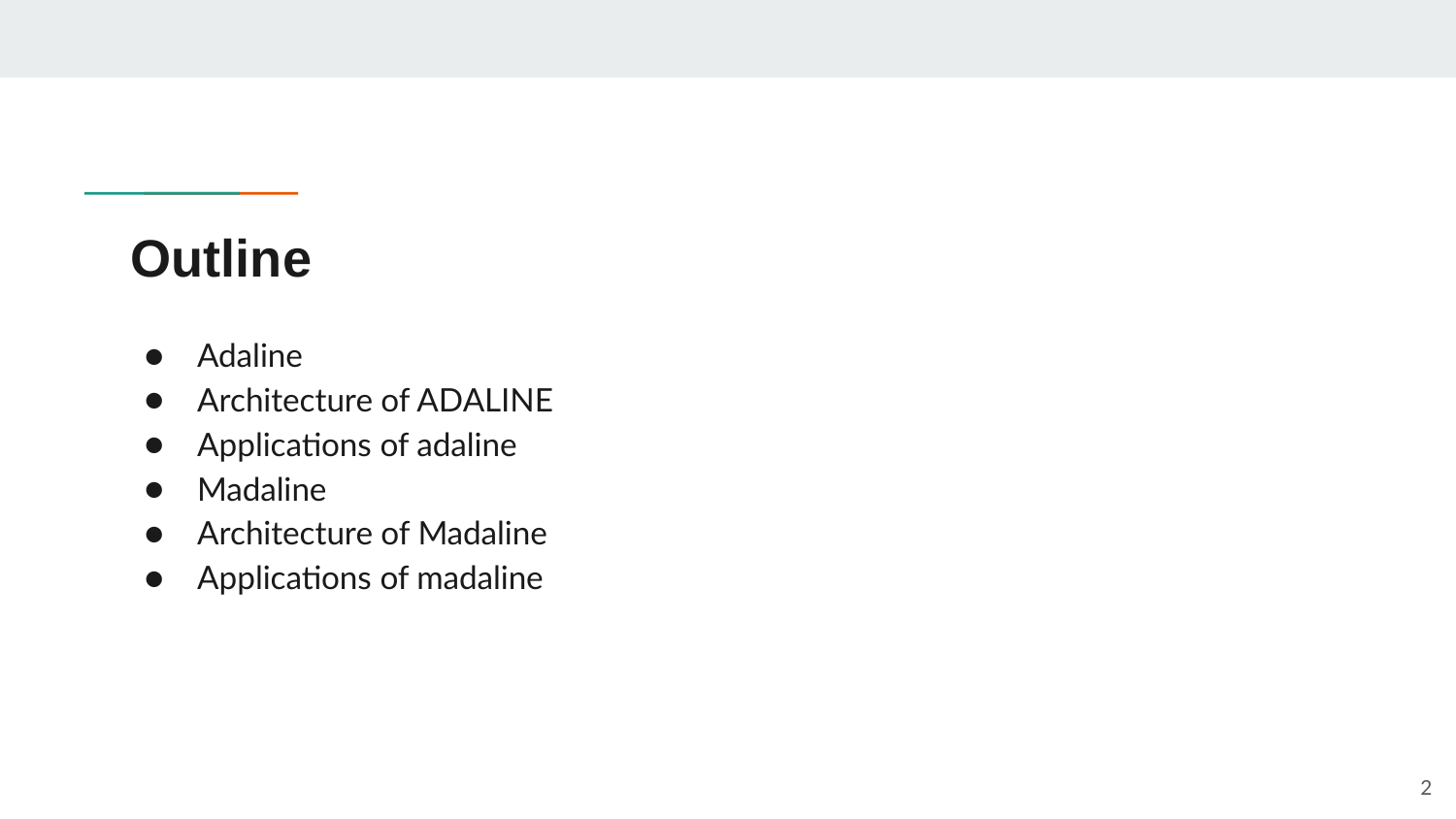

# Outline
Adaline
Architecture of ADALINE
Applications of adaline
Madaline
Architecture of Madaline
Applications of madaline
2